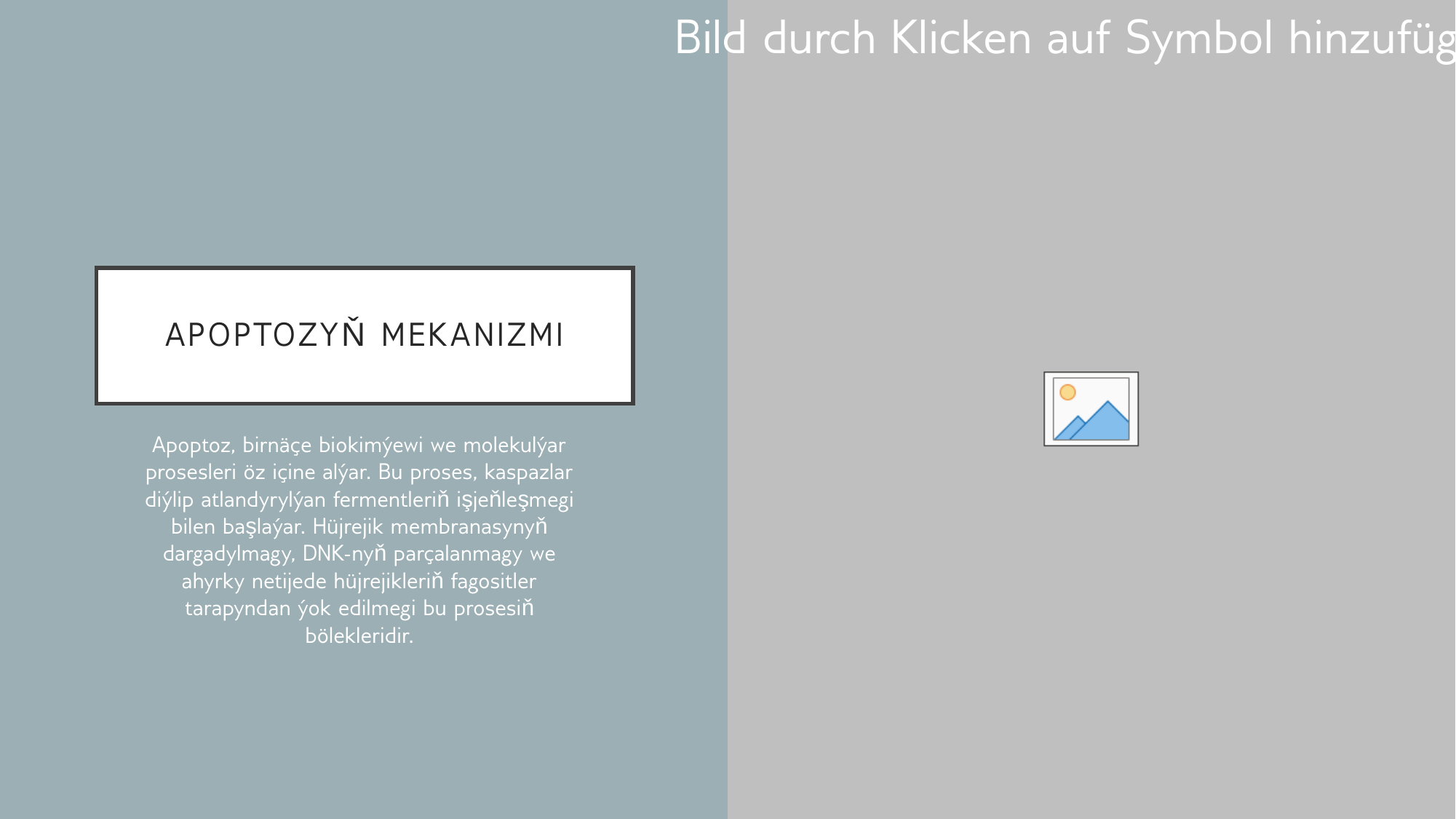

# Apoptozyň Mekanizmi
Apoptoz, birnäçe biokimýewi we molekulýar prosesleri öz içine alýar. Bu proses, kaspazlar diýlip atlandyrylýan fermentleriň işjeňleşmegi bilen başlaýar. Hüjrejik membranasynyň dargadylmagy, DNK-nyň parçalanmagy we ahyrky netijede hüjrejikleriň fagositler tarapyndan ýok edilmegi bu prosesiň bölekleridir.